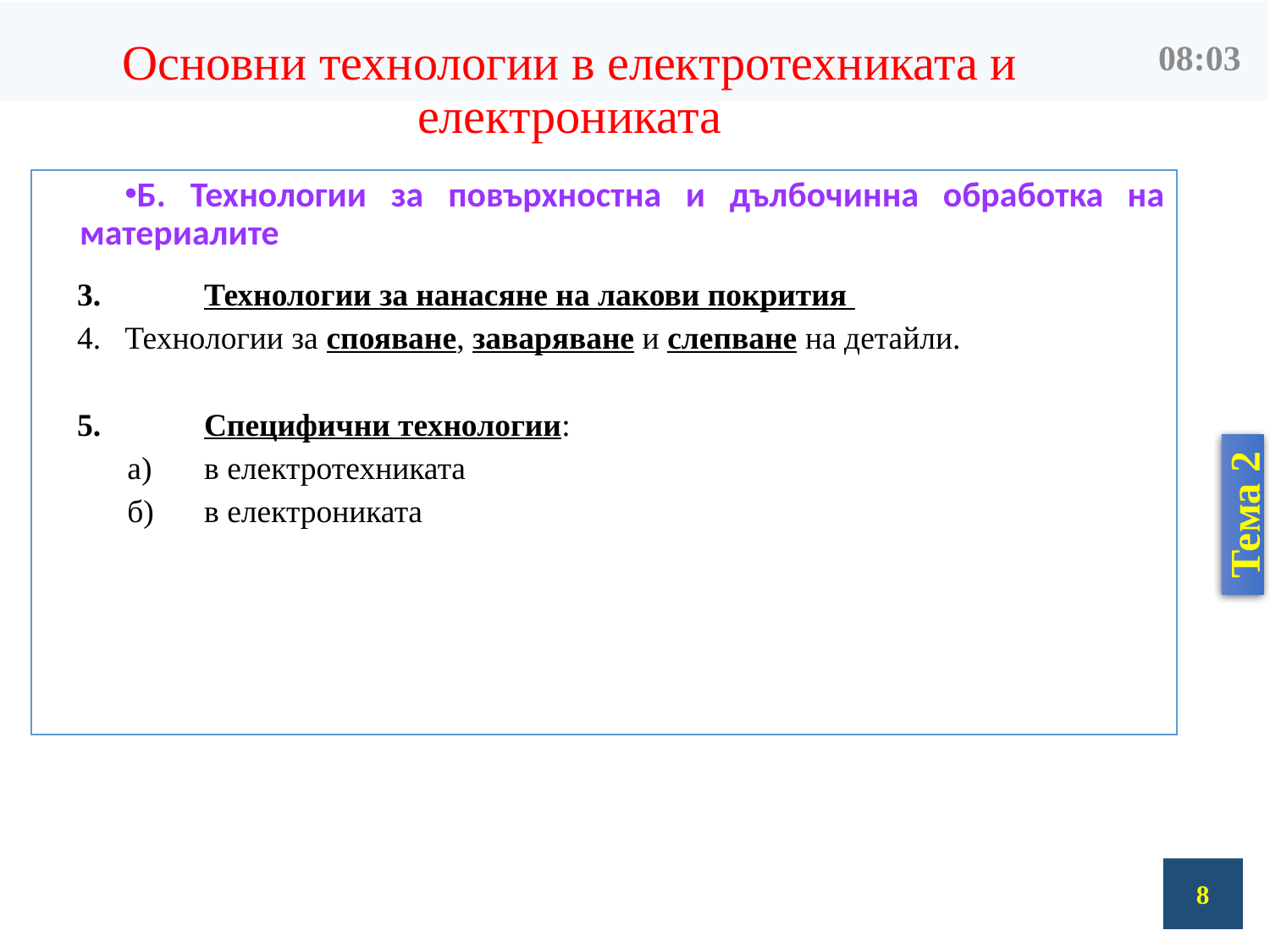

08:03
# Основни технологии в електротехниката и електрониката
Б. Технологии за повърхностна и дълбочинна обработка на материалите
3.	Технологии за нанасяне на лакови покрития
Технологии за спояване, заваряване и слепване на детайли.

5.	Специфични технологии:
а)	в електротехниката
б)	в електрониката
8